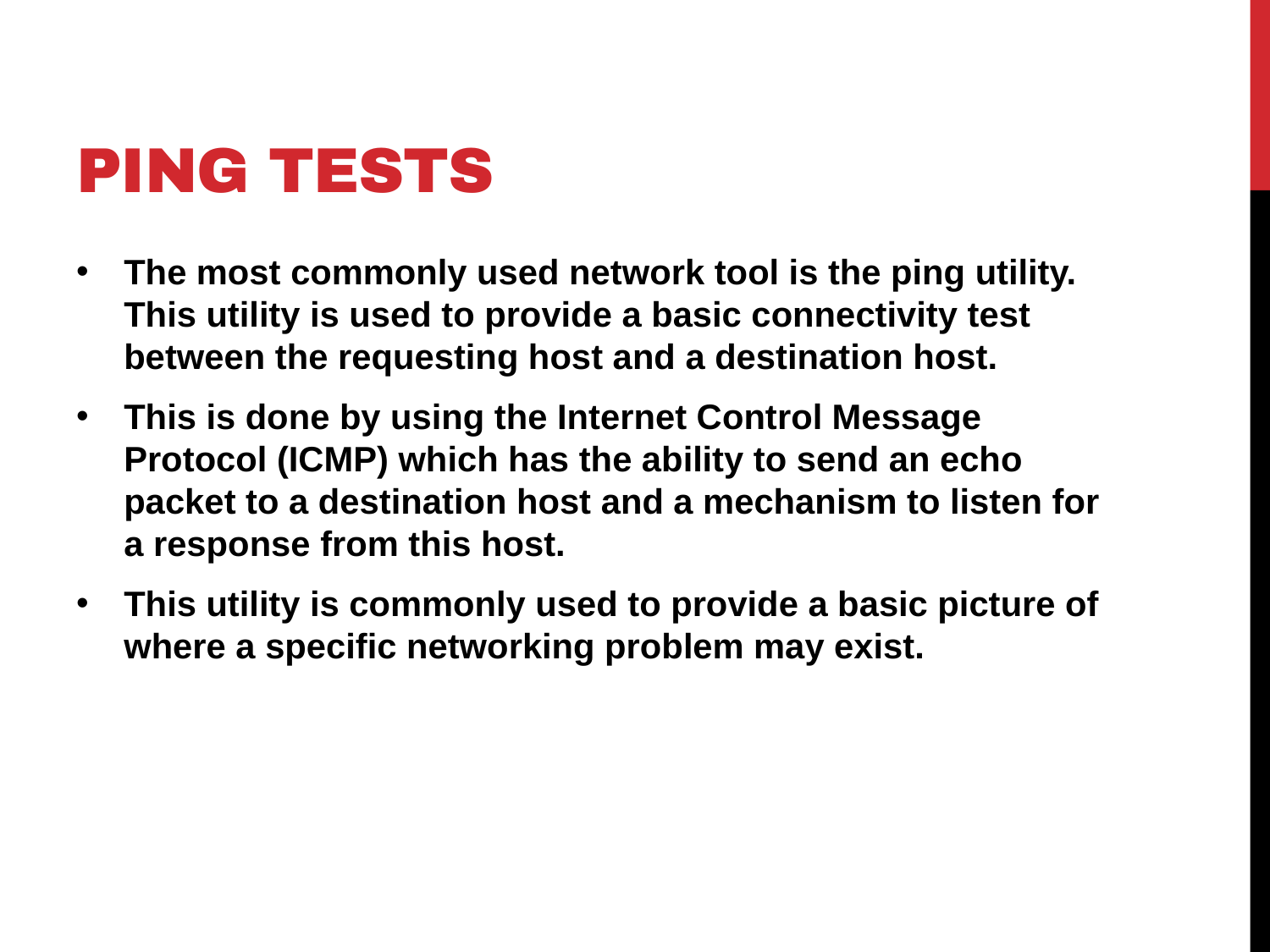

# Ping tests
The most commonly used network tool is the ping utility. This utility is used to provide a basic connectivity test between the requesting host and a destination host.
This is done by using the Internet Control Message Protocol (ICMP) which has the ability to send an echo packet to a destination host and a mechanism to listen for a response from this host.
This utility is commonly used to provide a basic picture of where a specific networking problem may exist.